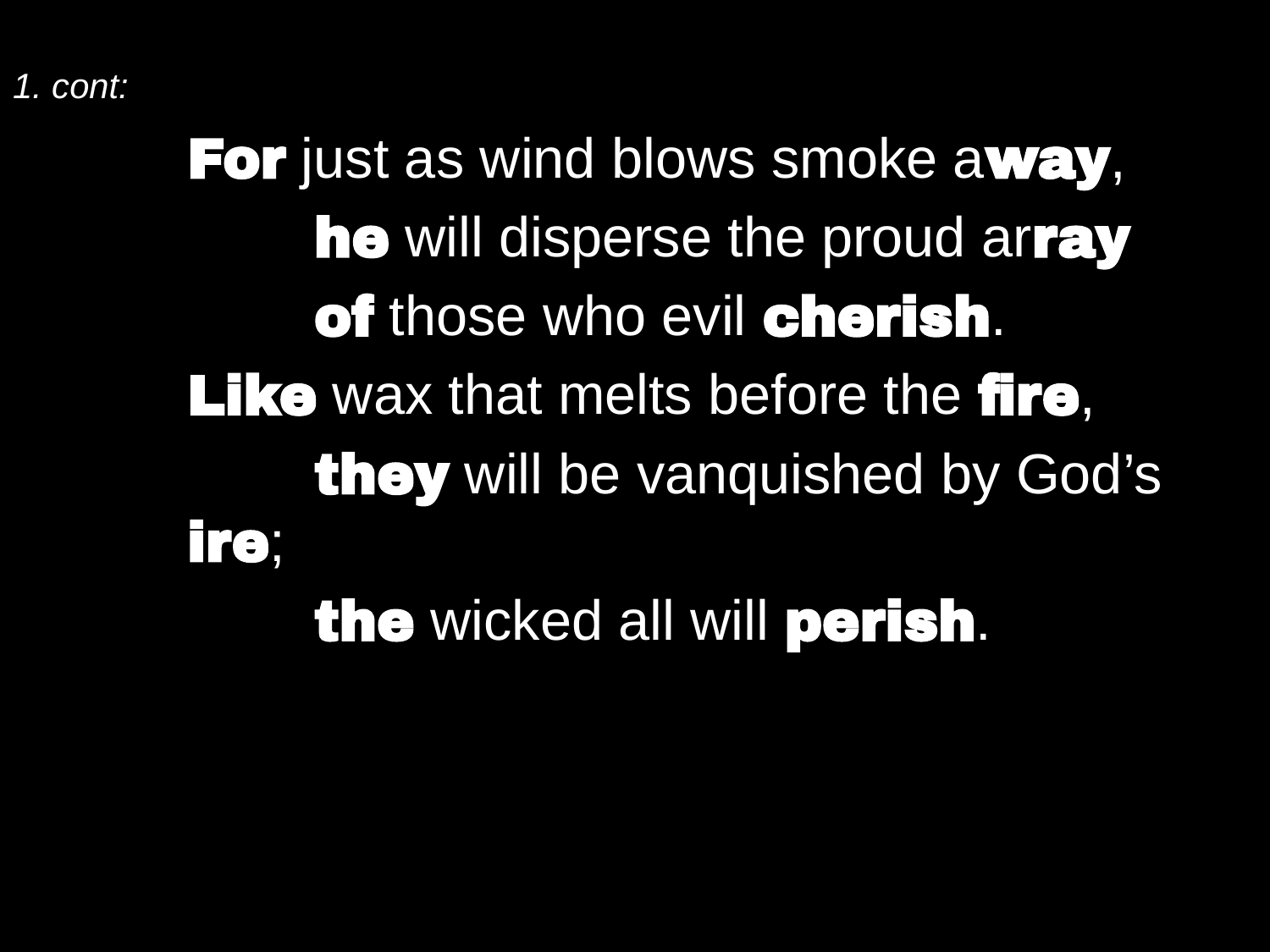

1. cont:
	For just as wind blows smoke away,
		he will disperse the proud array
		of those who evil cherish.
	Like wax that melts before the fire,
		they will be vanquished by God’s ire;
		the wicked all will perish.